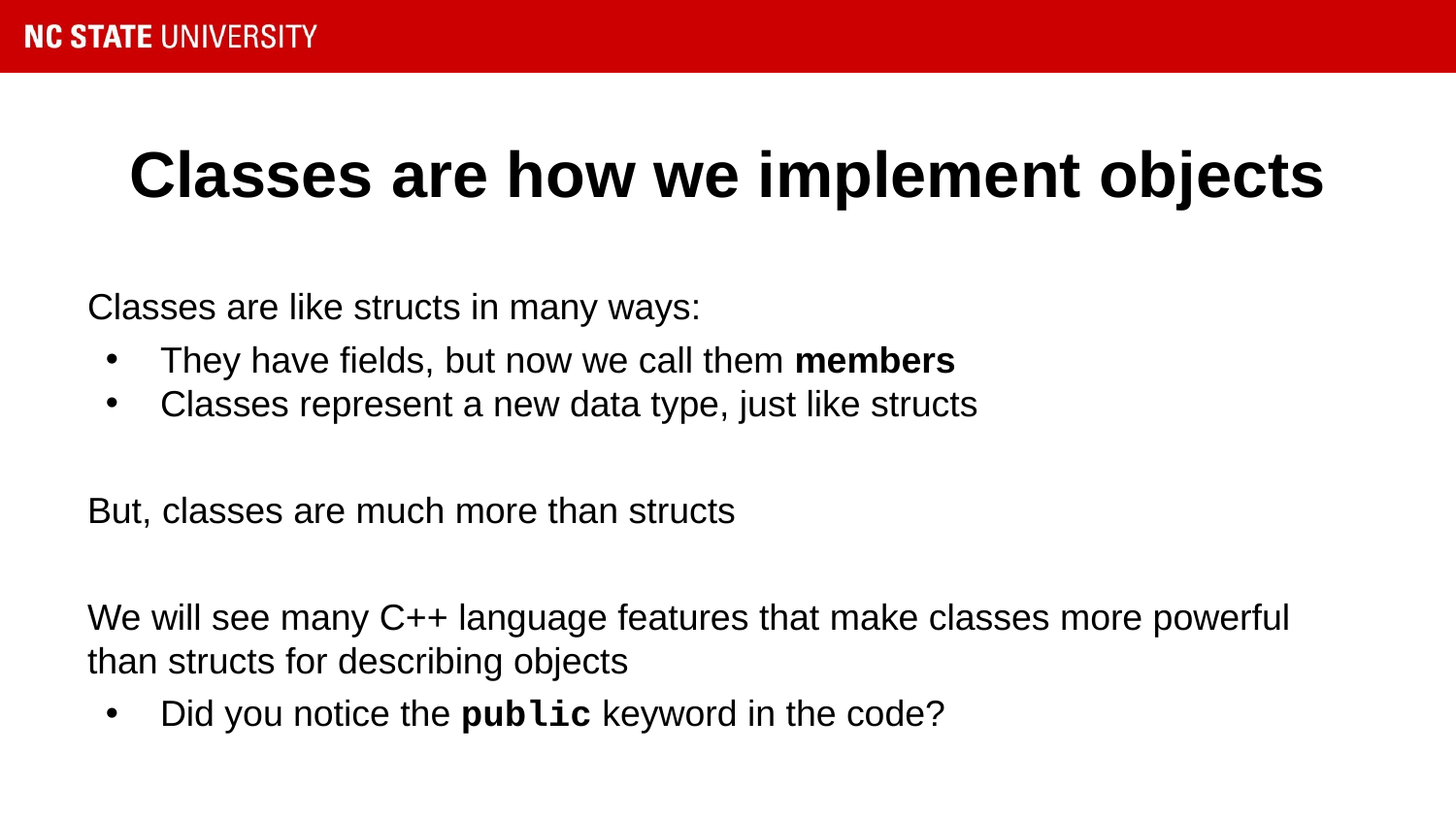

# Classes are how we implement objects
Classes are like structs in many ways:
They have fields, but now we call them members
Classes represent a new data type, just like structs

But, classes are much more than structs

We will see many C++ language features that make classes more powerful than structs for describing objects
Did you notice the public keyword in the code?